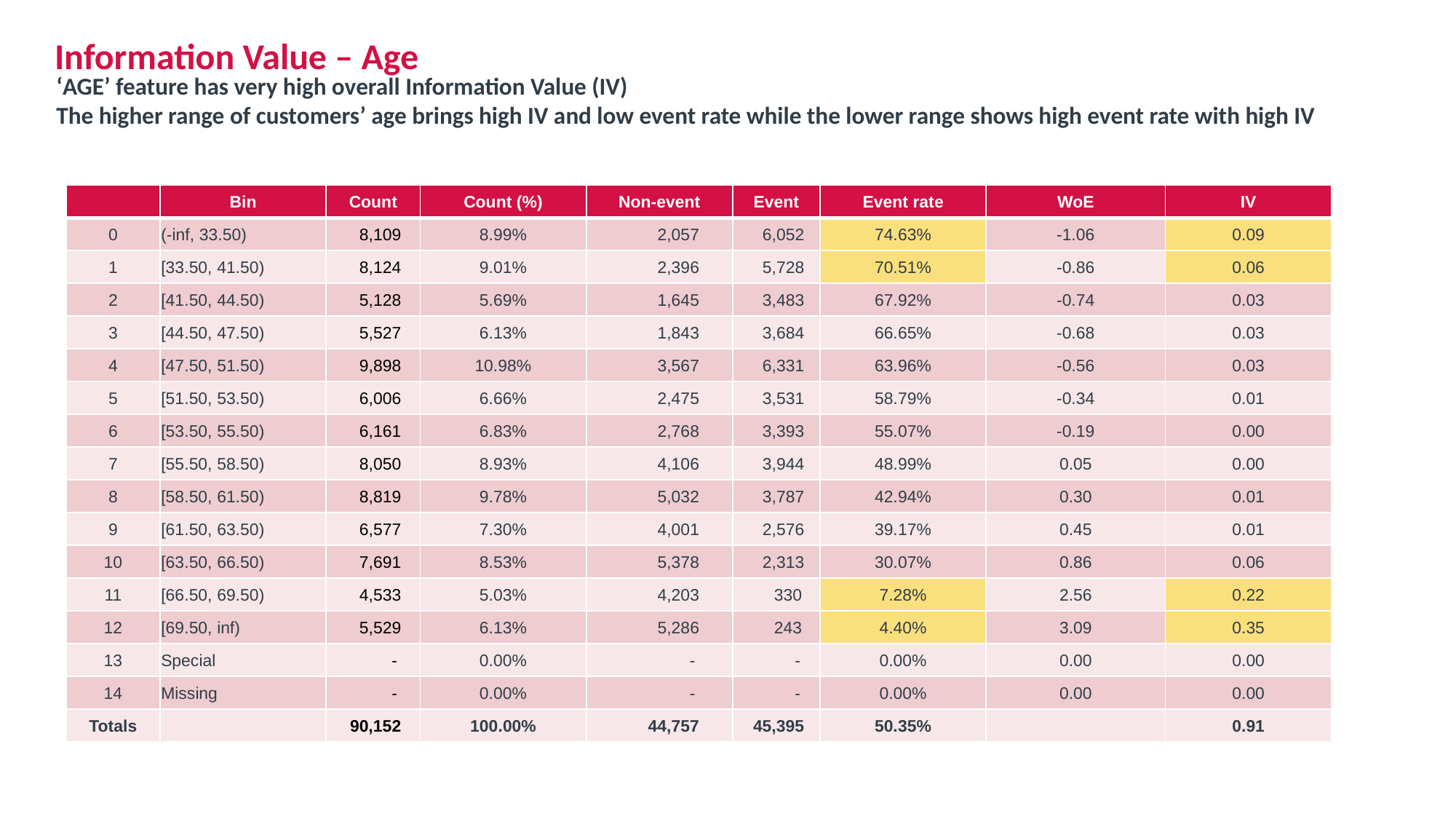

Information Value – Age
‘AGE’ feature has very high overall Information Value (IV)
The higher range of customers’ age brings high IV and low event rate while the lower range shows high event rate with high IV

|  | Bin | Count | Count (%) | Non-event | Event | Event rate | WoE | IV |
| --- | --- | --- | --- | --- | --- | --- | --- | --- |
| 0 | (-inf, 33.50) | 8,109 | 8.99% | 2,057 | 6,052 | 74.63% | -1.06 | 0.09 |
| 1 | [33.50, 41.50) | 8,124 | 9.01% | 2,396 | 5,728 | 70.51% | -0.86 | 0.06 |
| 2 | [41.50, 44.50) | 5,128 | 5.69% | 1,645 | 3,483 | 67.92% | -0.74 | 0.03 |
| 3 | [44.50, 47.50) | 5,527 | 6.13% | 1,843 | 3,684 | 66.65% | -0.68 | 0.03 |
| 4 | [47.50, 51.50) | 9,898 | 10.98% | 3,567 | 6,331 | 63.96% | -0.56 | 0.03 |
| 5 | [51.50, 53.50) | 6,006 | 6.66% | 2,475 | 3,531 | 58.79% | -0.34 | 0.01 |
| 6 | [53.50, 55.50) | 6,161 | 6.83% | 2,768 | 3,393 | 55.07% | -0.19 | 0.00 |
| 7 | [55.50, 58.50) | 8,050 | 8.93% | 4,106 | 3,944 | 48.99% | 0.05 | 0.00 |
| 8 | [58.50, 61.50) | 8,819 | 9.78% | 5,032 | 3,787 | 42.94% | 0.30 | 0.01 |
| 9 | [61.50, 63.50) | 6,577 | 7.30% | 4,001 | 2,576 | 39.17% | 0.45 | 0.01 |
| 10 | [63.50, 66.50) | 7,691 | 8.53% | 5,378 | 2,313 | 30.07% | 0.86 | 0.06 |
| 11 | [66.50, 69.50) | 4,533 | 5.03% | 4,203 | 330 | 7.28% | 2.56 | 0.22 |
| 12 | [69.50, inf) | 5,529 | 6.13% | 5,286 | 243 | 4.40% | 3.09 | 0.35 |
| 13 | Special | - | 0.00% | - | - | 0.00% | 0.00 | 0.00 |
| 14 | Missing | - | 0.00% | - | - | 0.00% | 0.00 | 0.00 |
| Totals |  | 90,152 | 100.00% | 44,757 | 45,395 | 50.35% |  | 0.91 |